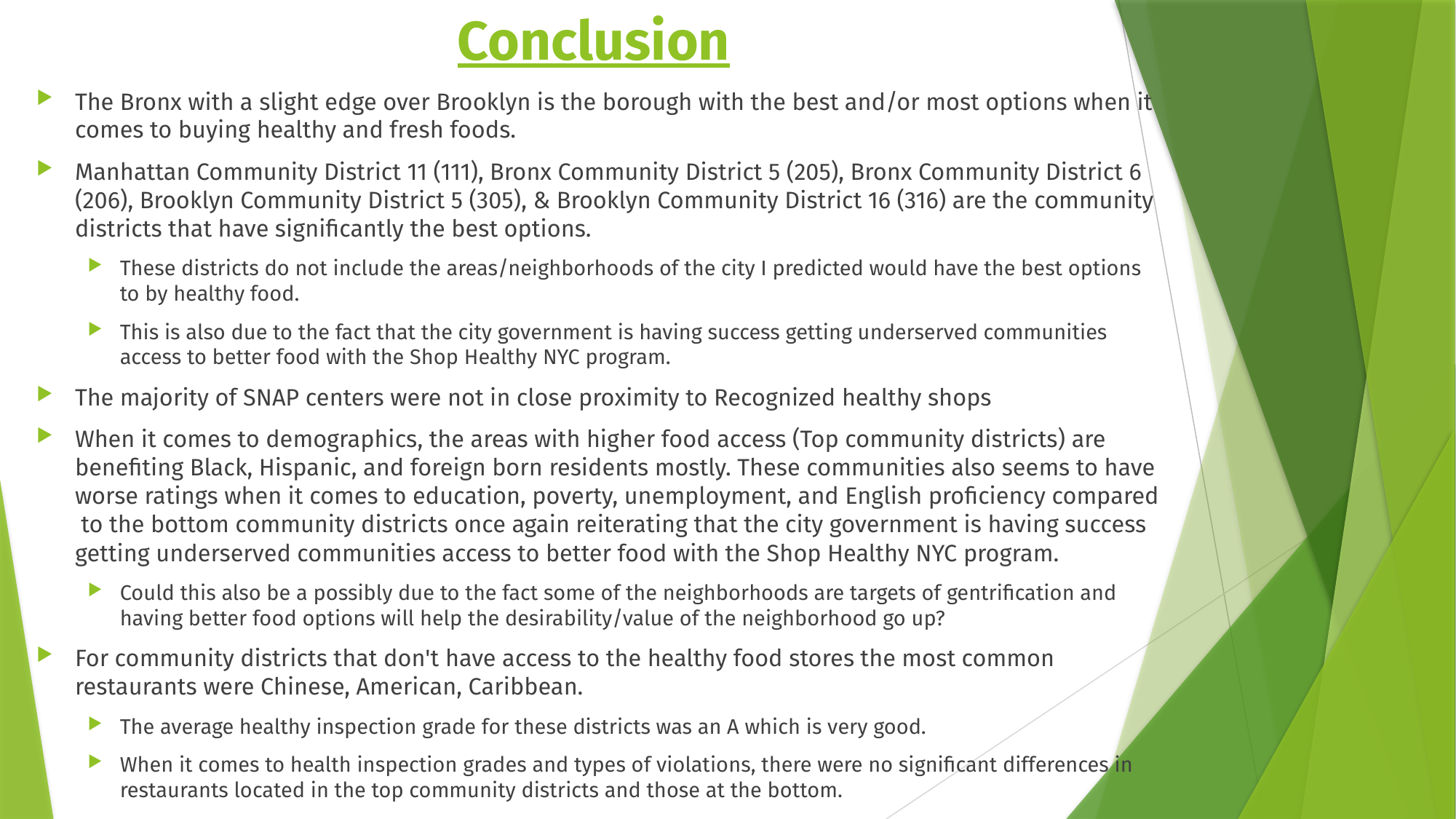

# Conclusion
The Bronx with a slight edge over Brooklyn is the borough with the best and/or most options when it comes to buying healthy and fresh foods.
Manhattan Community District 11 (111), Bronx Community District 5 (205), Bronx Community District 6 (206), Brooklyn Community District 5 (305), & Brooklyn Community District 16 (316) are the community districts that have significantly the best options.
These districts do not include the areas/neighborhoods of the city I predicted would have the best options to by healthy food.
This is also due to the fact that the city government is having success getting underserved communities access to better food with the Shop Healthy NYC program.
The majority of SNAP centers were not in close proximity to Recognized healthy shops
When it comes to demographics, the areas with higher food access (Top community districts) are benefiting Black, Hispanic, and foreign born residents mostly. These communities also seems to have worse ratings when it comes to education, poverty, unemployment, and English proficiency compared  to the bottom community districts once again reiterating that the city government is having success getting underserved communities access to better food with the Shop Healthy NYC program.
Could this also be a possibly due to the fact some of the neighborhoods are targets of gentrification and having better food options will help the desirability/value of the neighborhood go up?
For community districts that don't have access to the healthy food stores the most common restaurants were Chinese, American, Caribbean.
The average healthy inspection grade for these districts was an A which is very good.
When it comes to health inspection grades and types of violations, there were no significant differences in restaurants located in the top community districts and those at the bottom.